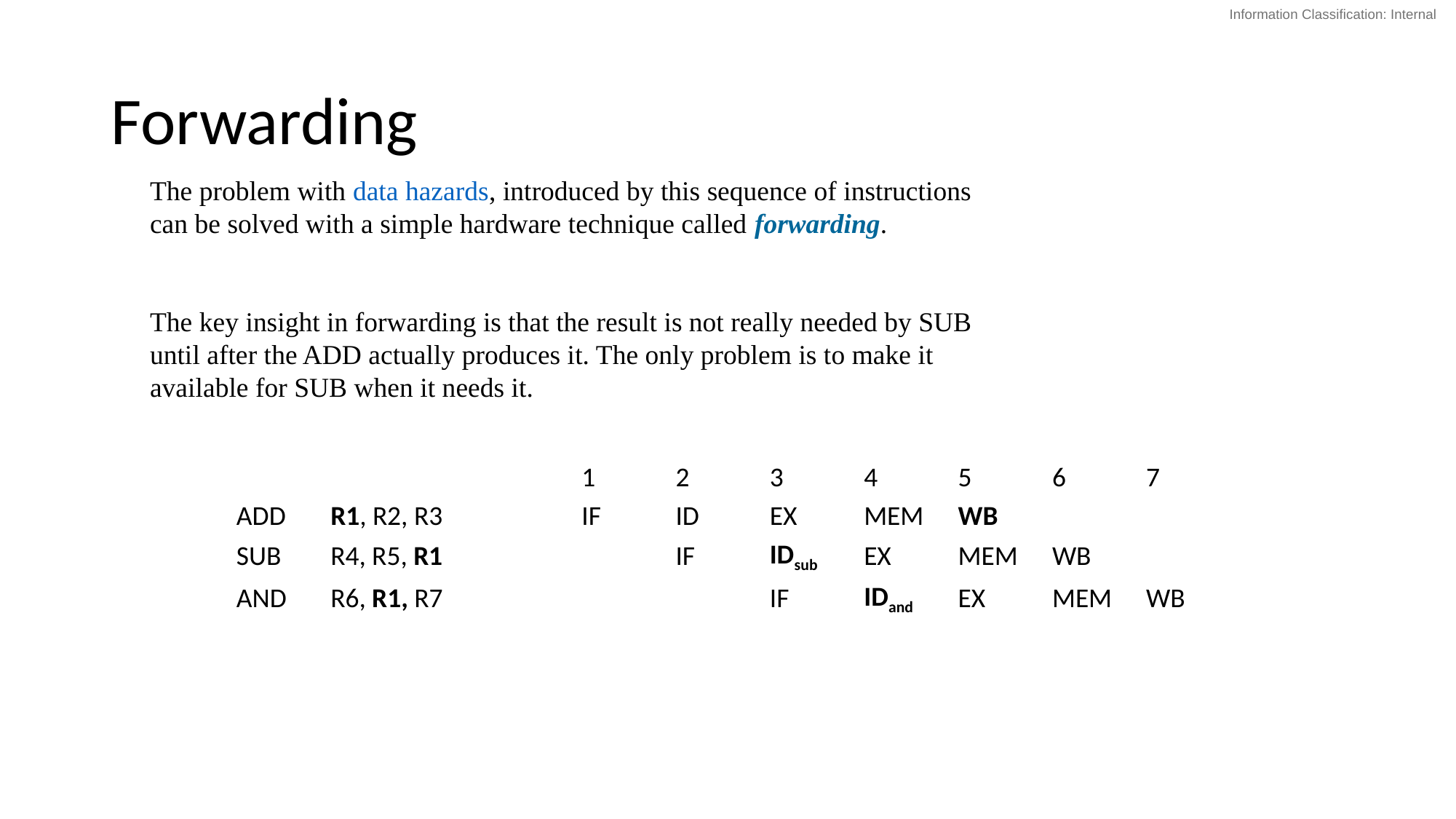

# Forwarding
The problem with data hazards, introduced by this sequence of instructions can be solved with a simple hardware technique called forwarding.
The key insight in forwarding is that the result is not really needed by SUB until after the ADD actually produces it. The only problem is to make it available for SUB when it needs it.
|  |  | 1 | 2 | 3 | 4 | 5 | 6 | 7 |
| --- | --- | --- | --- | --- | --- | --- | --- | --- |
| ADD | R1, R2, R3 | IF | ID | EX | MEM | WB |  |  |
| SUB | R4, R5, R1 |  | IF | IDsub | EX | MEM | WB |  |
| AND | R6, R1, R7 |  |  | IF | IDand | EX | MEM | WB |